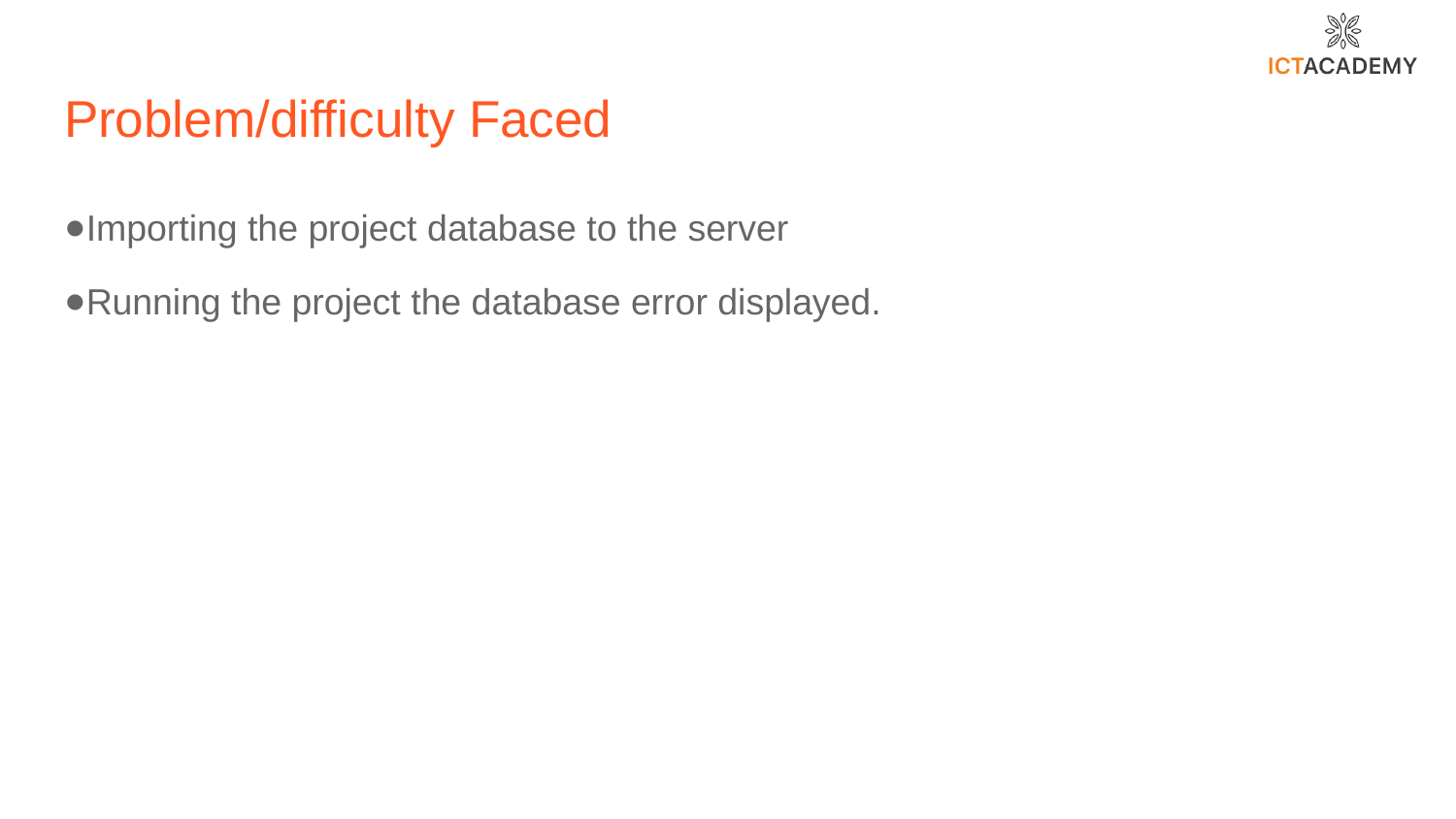

# Problem/difficulty Faced
Importing the project database to the server
Running the project the database error displayed.